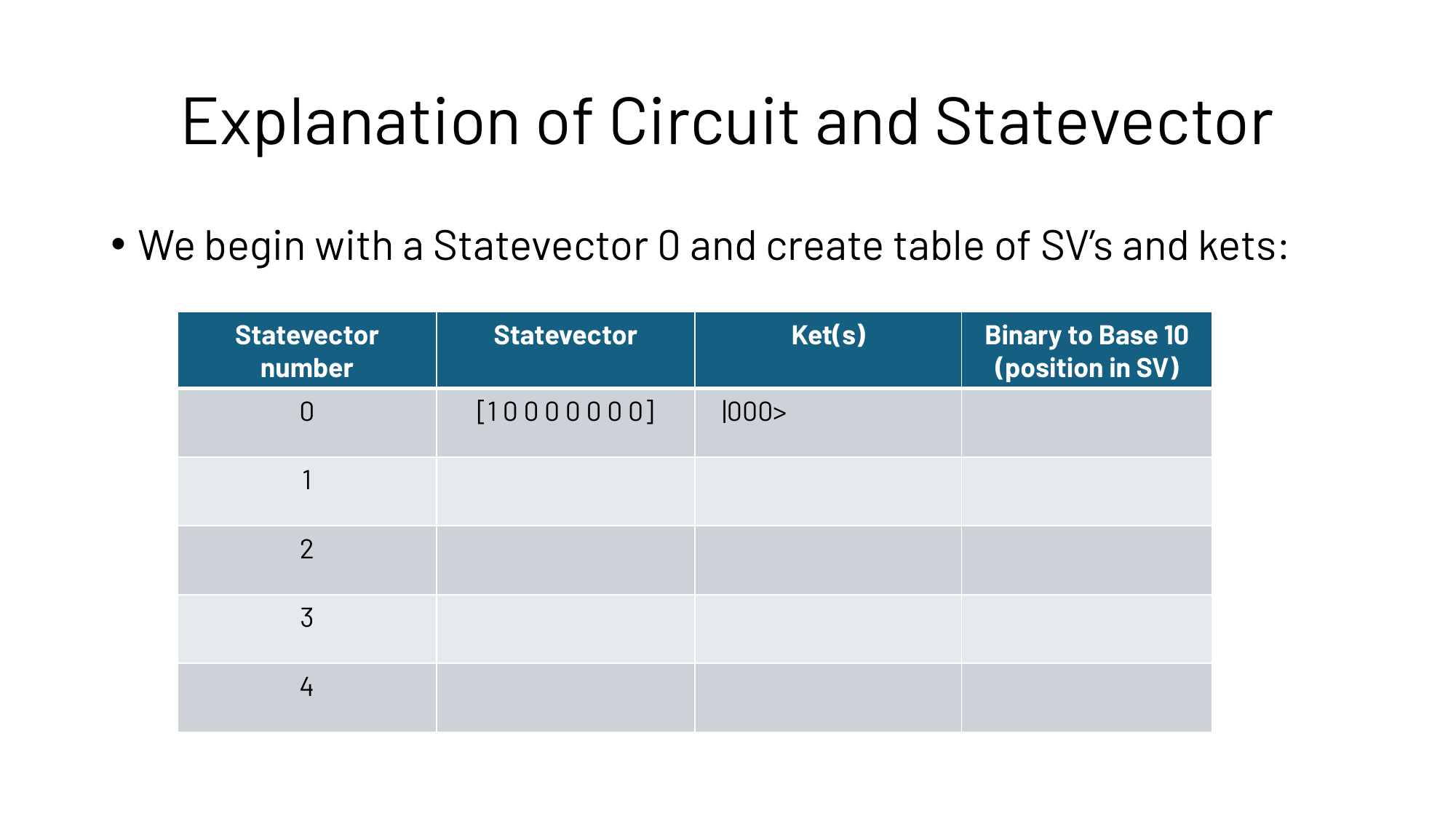

# Explanation of Circuit and Statevector
We begin with a Statevector 0 and create table of SV’s and kets:

| Statevector number | Statevector | Ket(s) | Binary to Base 10 (position in SV) |
| --- | --- | --- | --- |
| 0 | [1 0 0 0 0 0 0 0] | |000> |  |
| 1 |  |  |  |
| 2 |  |  |  |
| 3 |  |  |  |
| 4 |  |  |  |